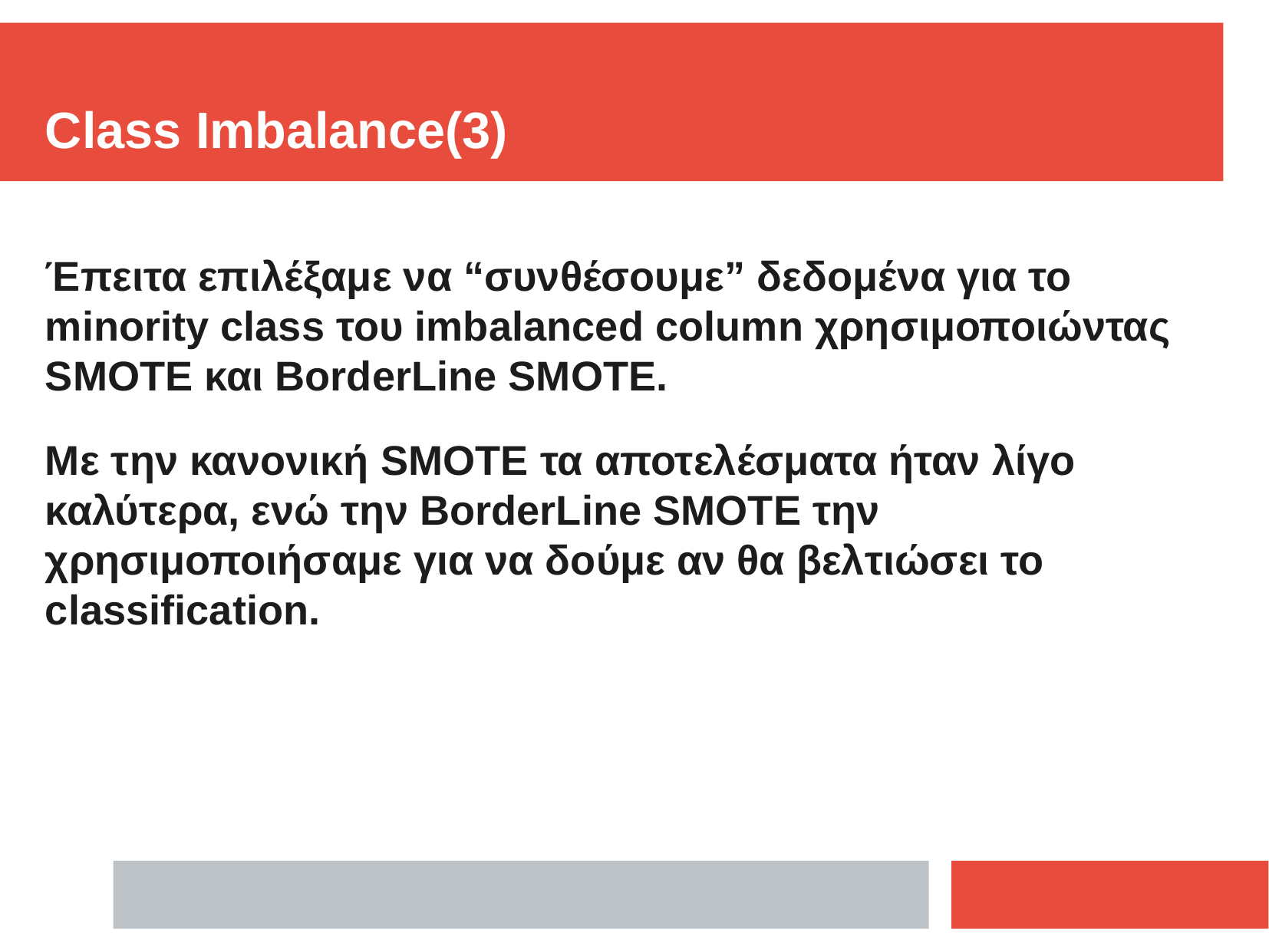

Class Imbalance(3)
Έπειτα επιλέξαμε να “συνθέσουμε” δεδομένα για το minority class του imbalanced column χρησιμοποιώντας SMOTE και BorderLine SMOTE.
Με την κανονική SMOTE τα αποτελέσματα ήταν λίγο καλύτερα, ενώ την BorderLine SMOTE την χρησιμοποιήσαμε για να δούμε αν θα βελτιώσει το classification.